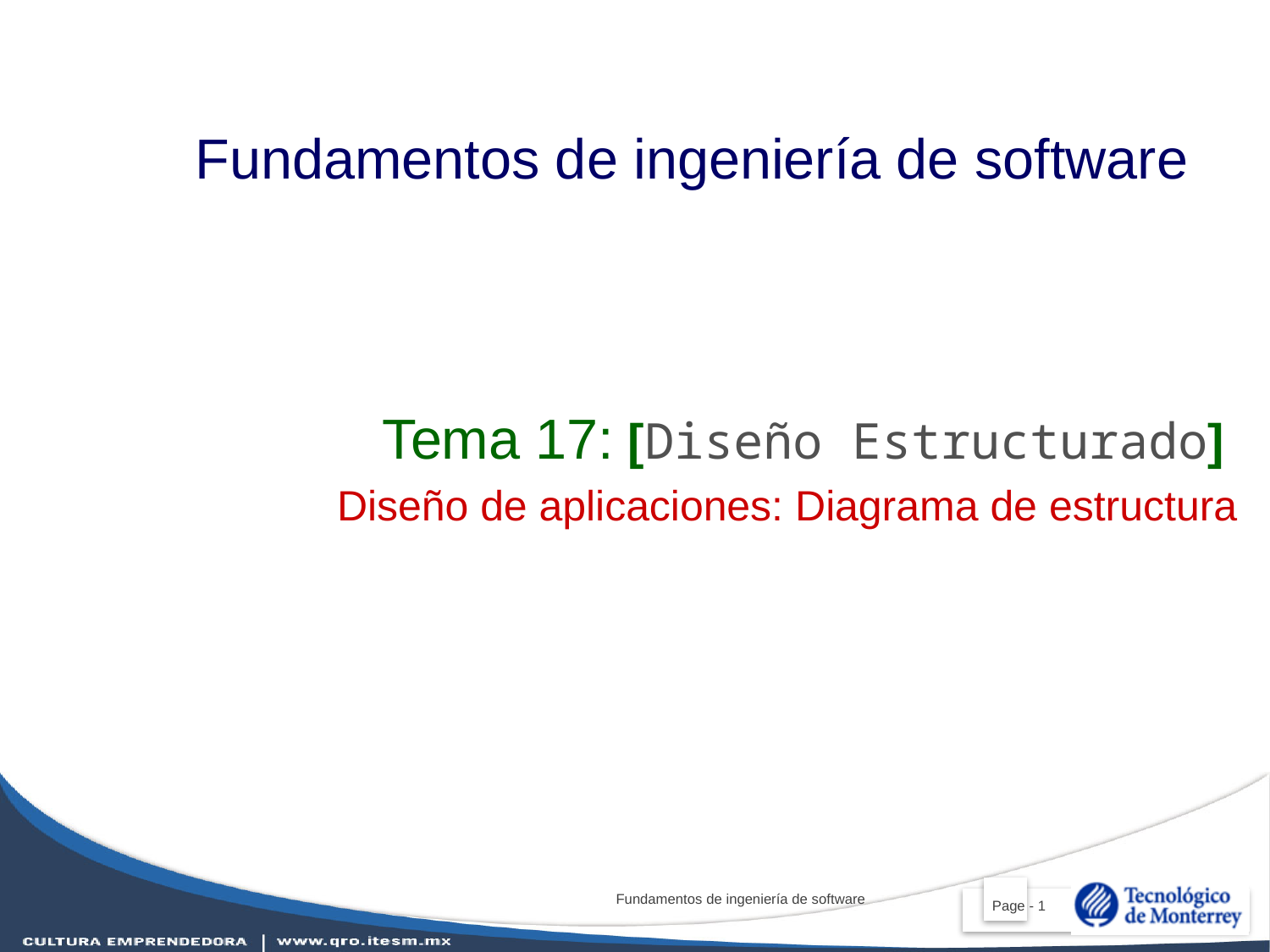

# Fundamentos de ingeniería de software

Tema 17: [Diseño Estructurado]
Diseño de aplicaciones: Diagrama de estructura